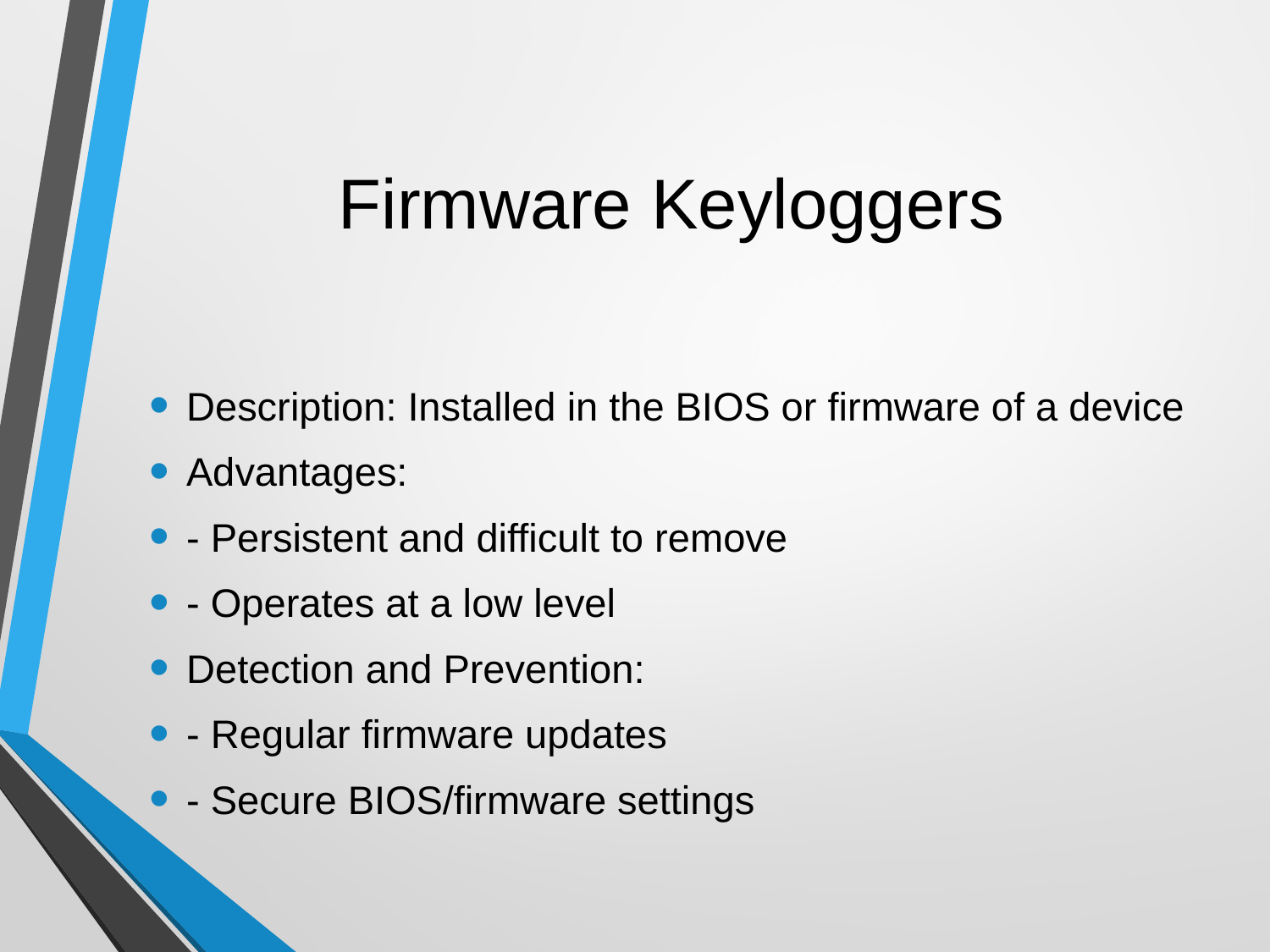

# Firmware Keyloggers
Description: Installed in the BIOS or firmware of a device
Advantages:
- Persistent and difficult to remove
- Operates at a low level
Detection and Prevention:
- Regular firmware updates
- Secure BIOS/firmware settings